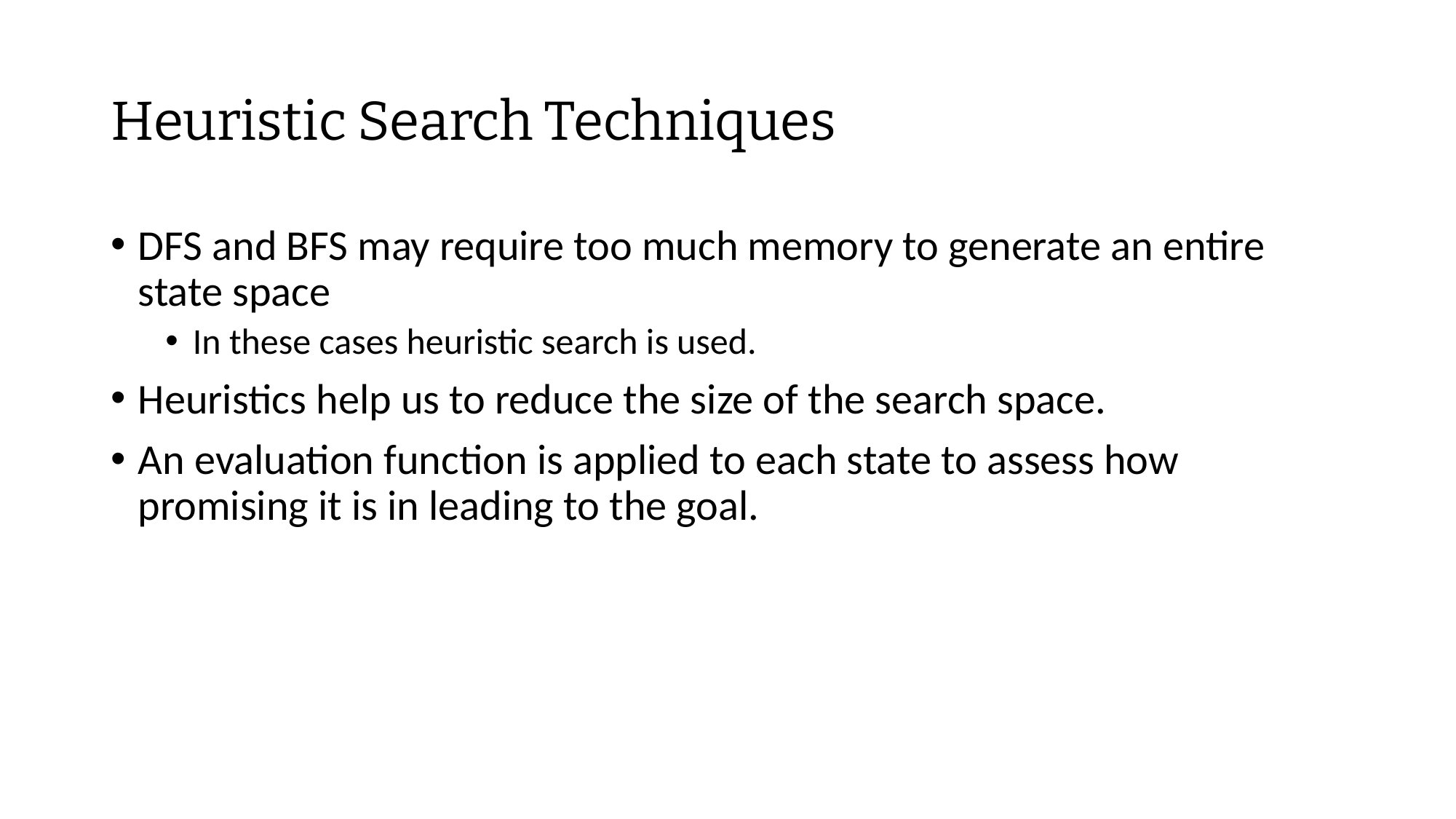

# Heuristic Search Techniques
DFS and BFS may require too much memory to generate an entire state space
In these cases heuristic search is used.
Heuristics help us to reduce the size of the search space.
An evaluation function is applied to each state to assess how promising it is in leading to the goal.